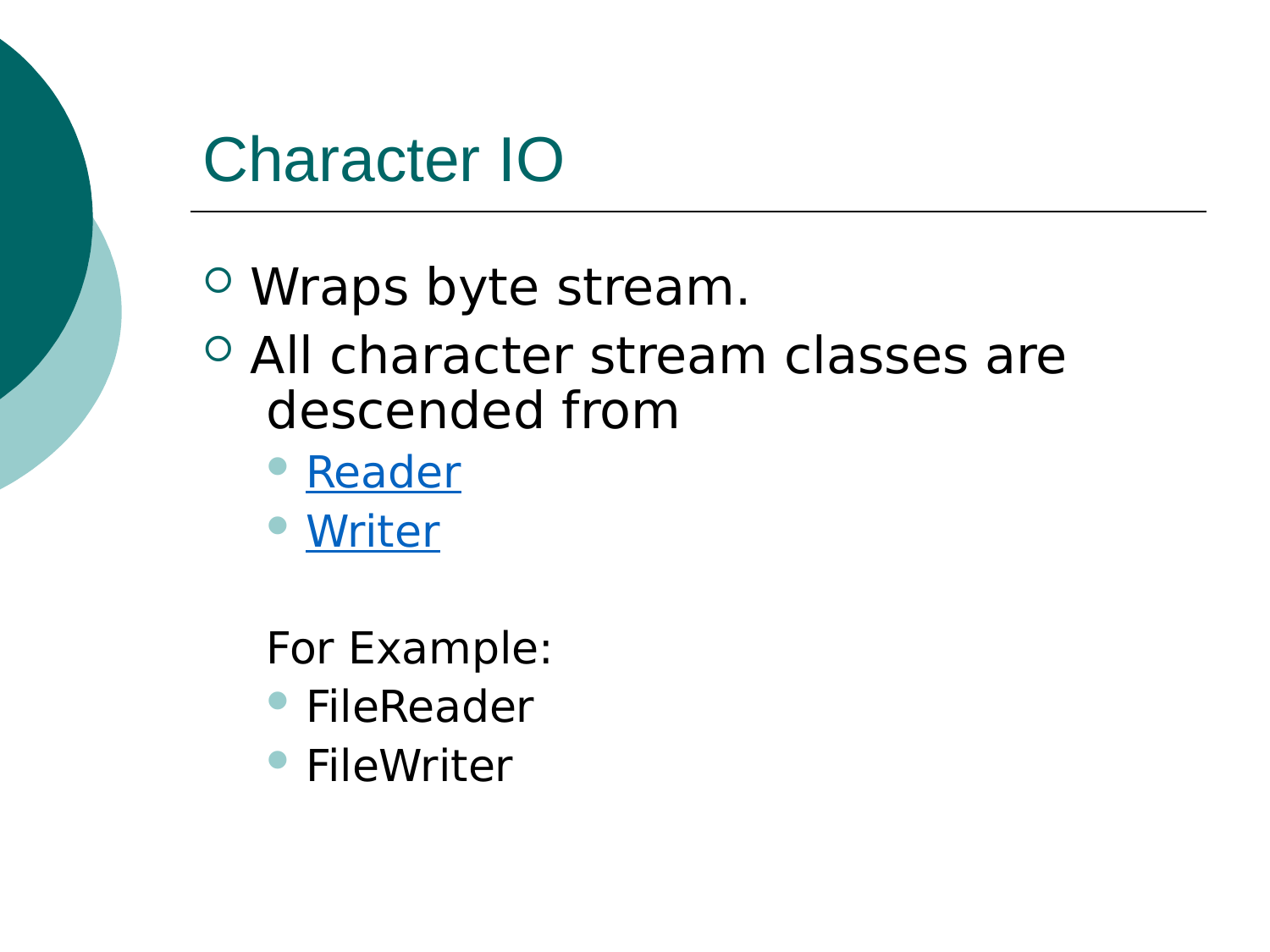

# Character IO
Wraps byte stream.
All character stream classes are  descended from
Reader
Writer

For Example:
FileReader
FileWriter